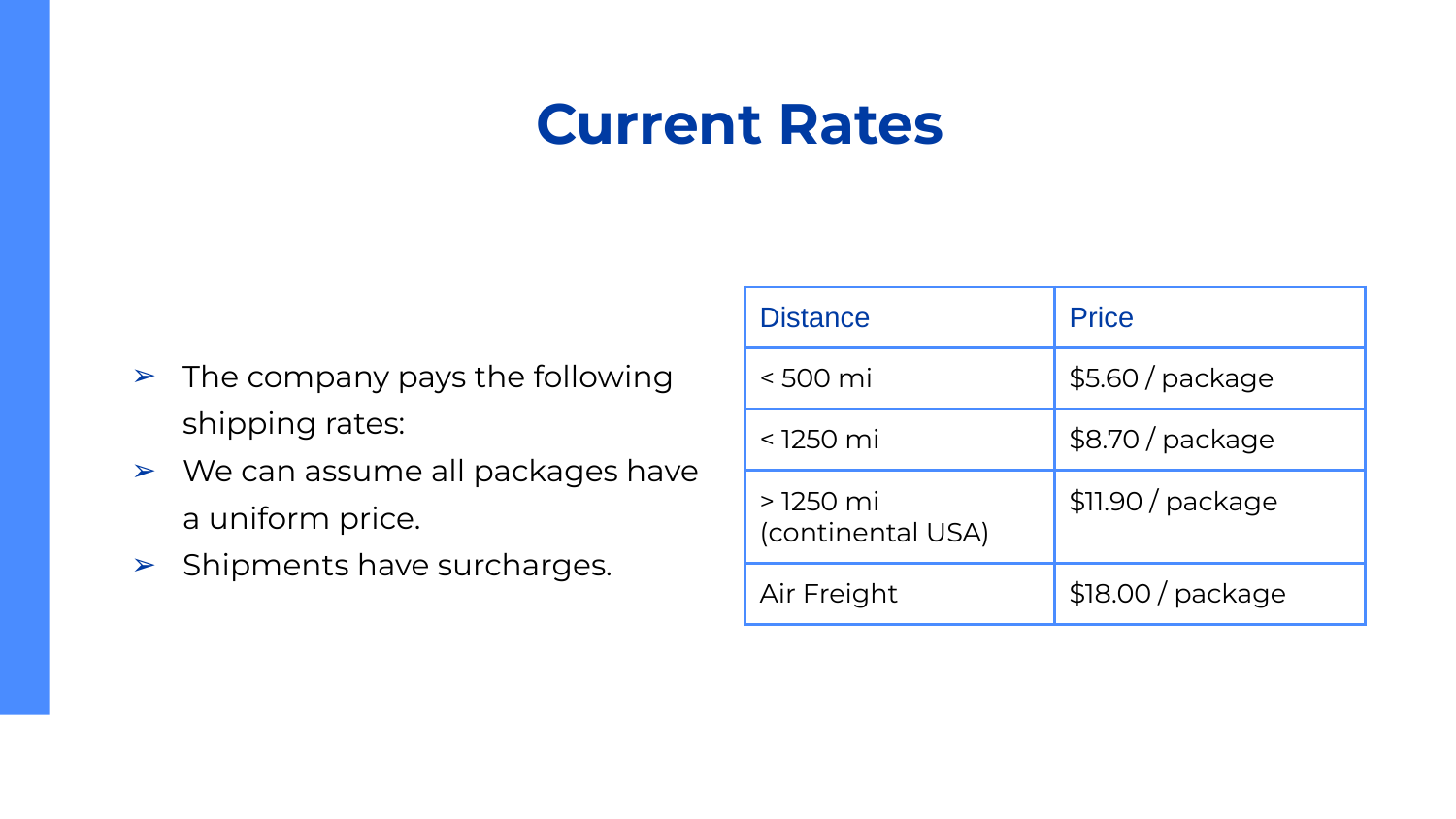

# Current Rates
| Distance | Price |
| --- | --- |
| < 500 mi | $5.60 / package |
| < 1250 mi | $8.70 / package |
| > 1250 mi (continental USA) | $11.90 / package |
| Air Freight | $18.00 / package |
The company pays the following shipping rates:
We can assume all packages have a uniform price.
Shipments have surcharges.